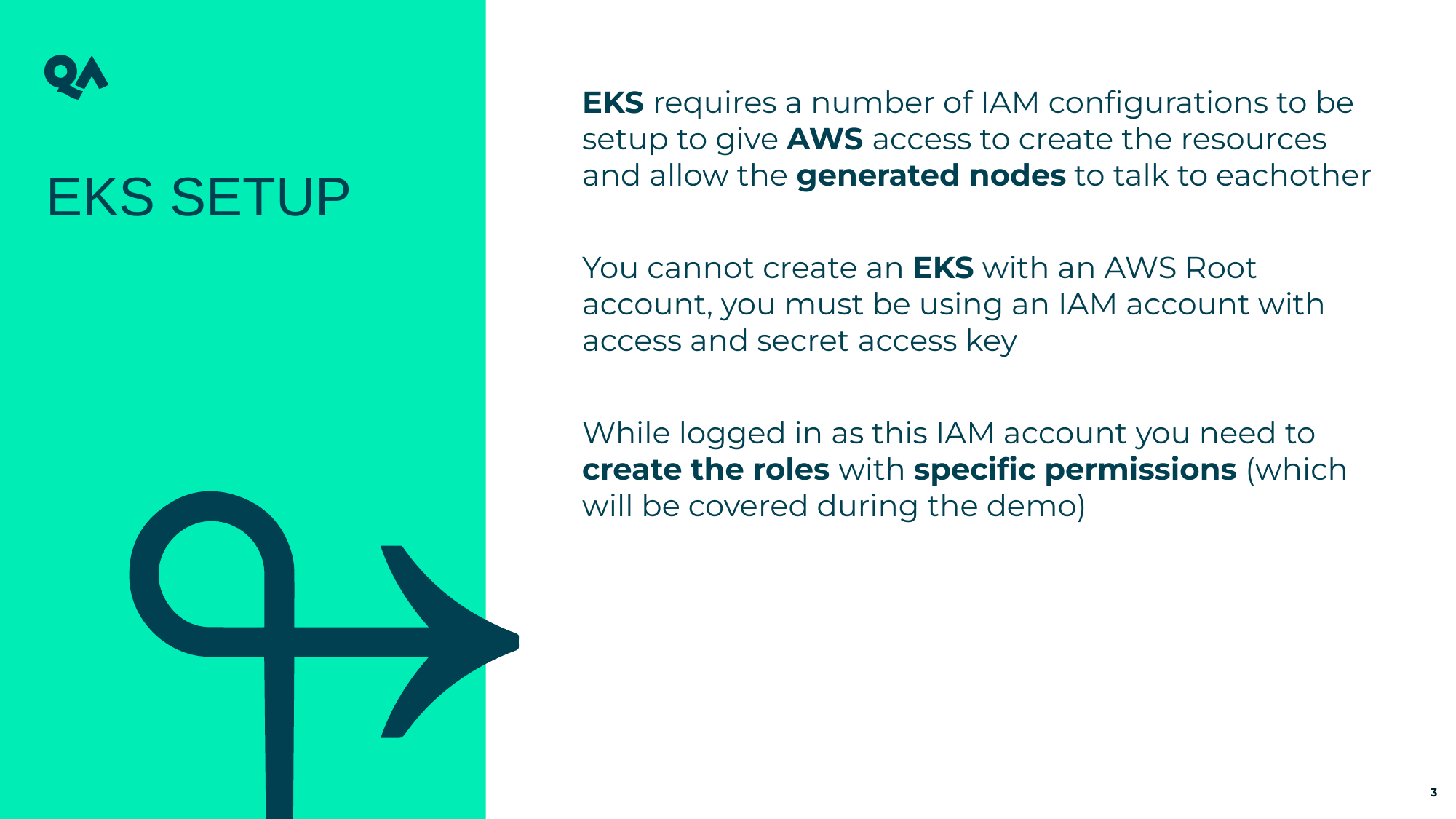

EKS requires a number of IAM configurations to be setup to give AWS access to create the resources and allow the generated nodes to talk to eachother

You cannot create an EKS with an AWS Root account, you must be using an IAM account with access and secret access key

While logged in as this IAM account you need to create the roles with specific permissions (which will be covered during the demo)
EKS setup
3